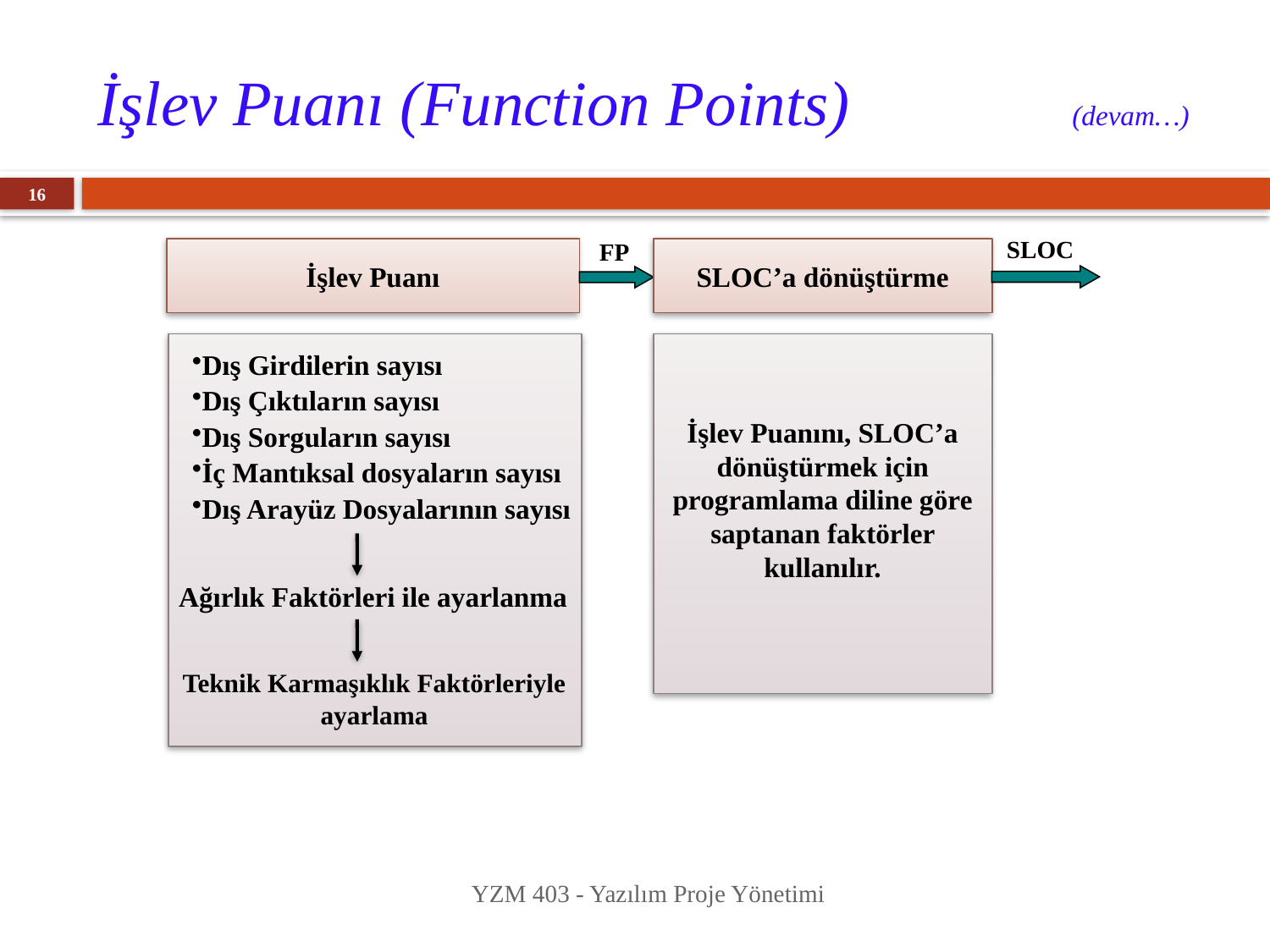

# İşlev Puanı (Function Points)              (devam…)
16
SLOC
FP

İşlev Puanı

SLOC’a dönüştürme

İşlev Puanını, SLOC’a dönüştürmek için programlama diline göre saptanan faktörler kullanılır.

Dış Girdilerin sayısı
Dış Çıktıların sayısı
Dış Sorguların sayısı
İç Mantıksal dosyaların sayısı
Dış Arayüz Dosyalarının sayısı

Ağırlık Faktörleri ile ayarlanma

Teknik Karmaşıklık Faktörleriyle ayarlama
YZM 403 - Yazılım Proje Yönetimi